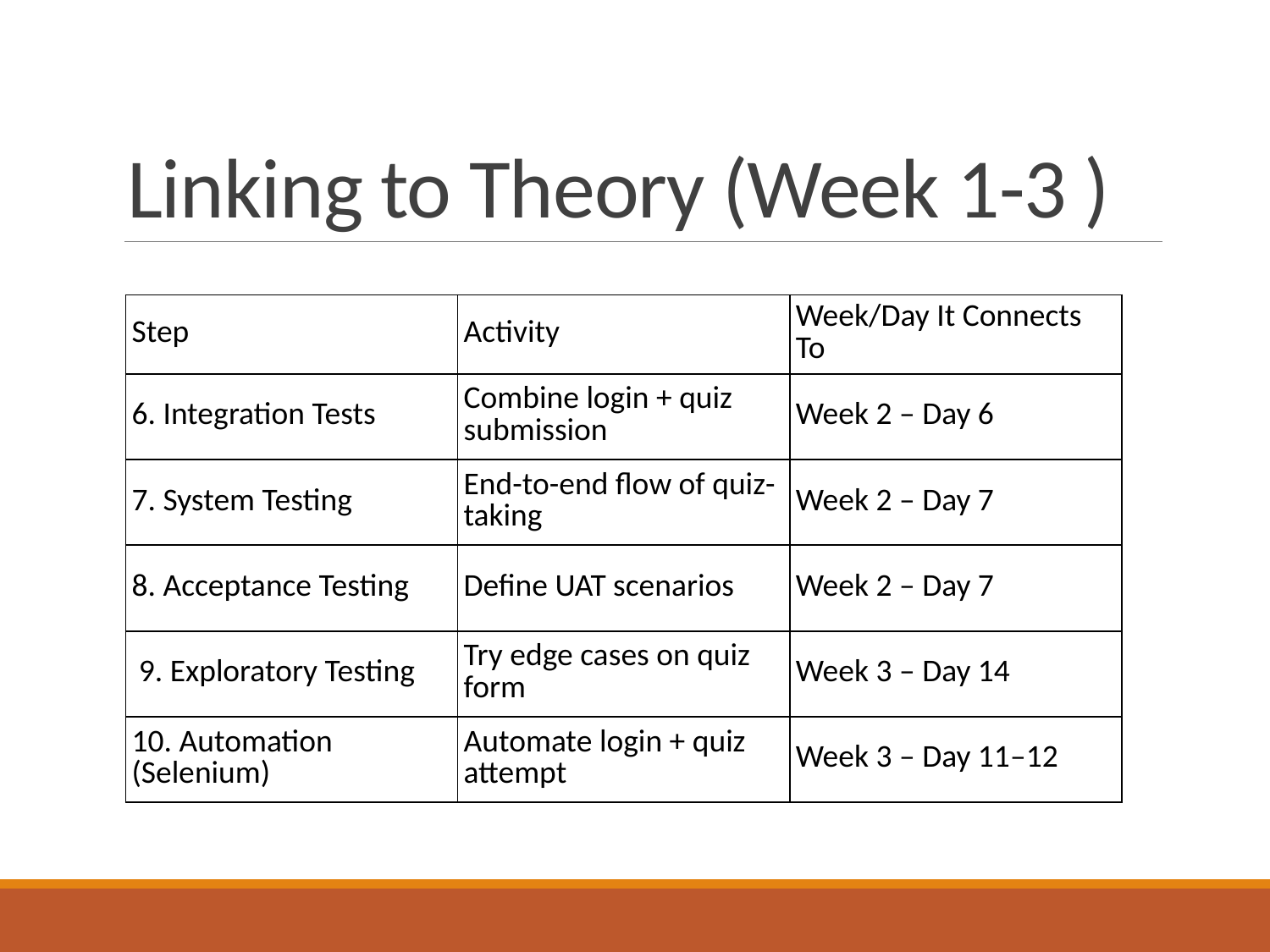

# Linking to Theory (Week 1-3 )
| Step | Activity | Week/Day It Connects To |
| --- | --- | --- |
| 6. Integration Tests | Combine login + quiz submission | Week 2 – Day 6 |
| 7. System Testing | End-to-end flow of quiz-taking | Week 2 – Day 7 |
| 8. Acceptance Testing | Define UAT scenarios | Week 2 – Day 7 |
| 9. Exploratory Testing | Try edge cases on quiz form | Week 3 – Day 14 |
| 10. Automation (Selenium) | Automate login + quiz attempt | Week 3 – Day 11–12 |